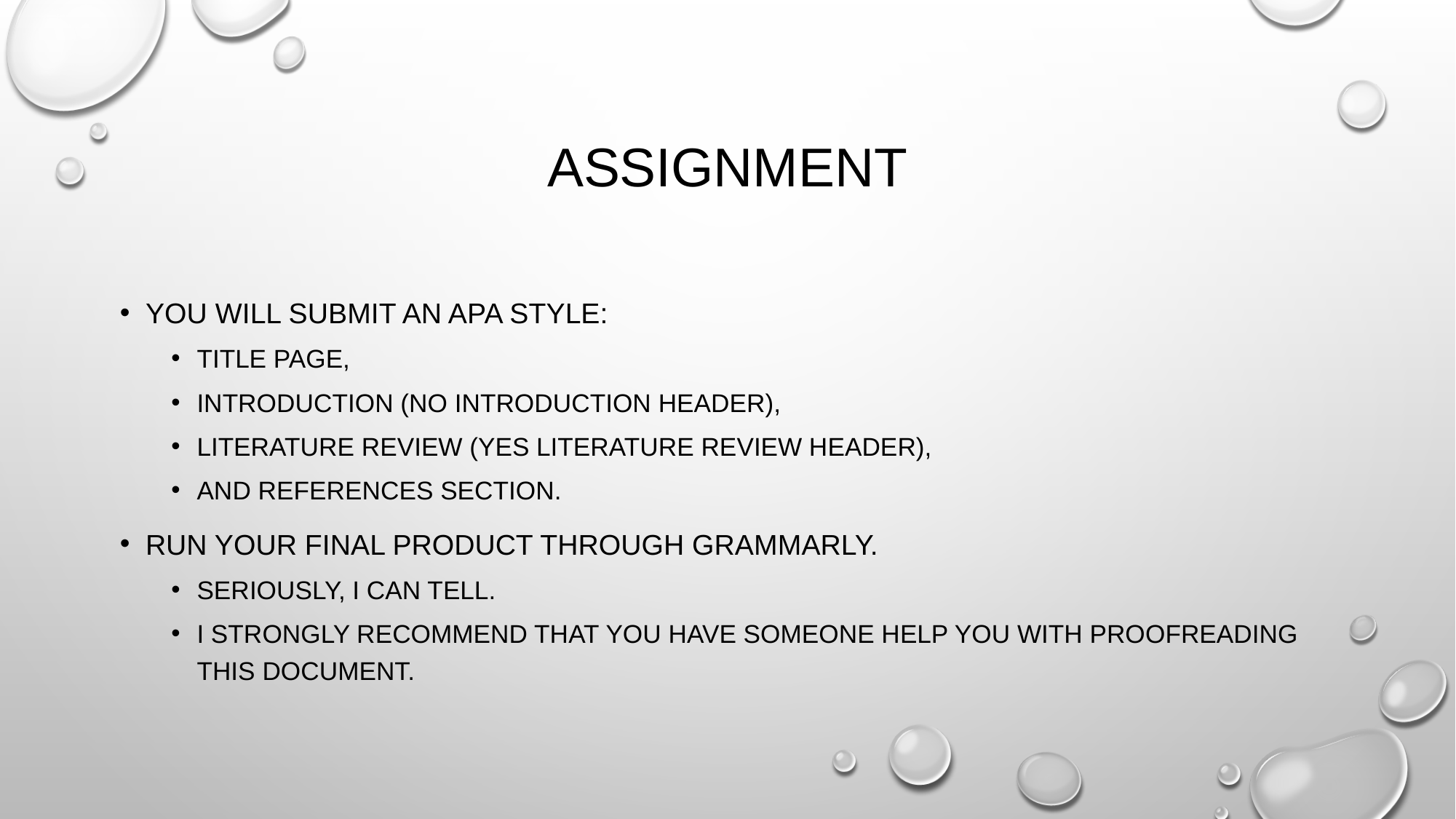

# Assignment
You will submit an APA style:
Title Page,
introduction (NO INTRODUCTION HEADER),
Literature Review (YES Literature Review Header),
and References section.
Run your final product through Grammarly.
Seriously, I can tell.
I strongly recommend that you have someone help you with proofreading this document.